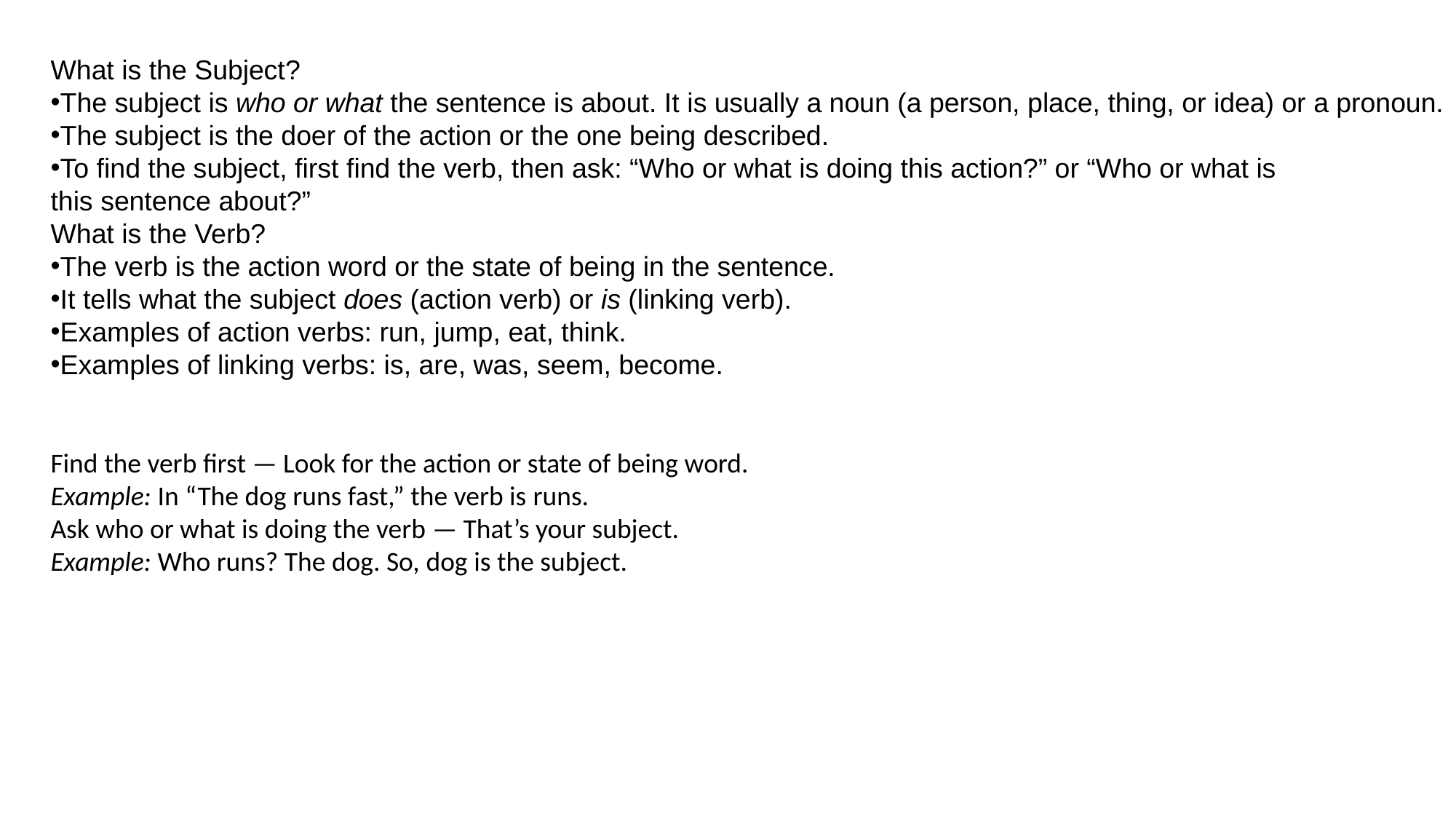

What is the Subject?
The subject is who or what the sentence is about. It is usually a noun (a person, place, thing, or idea) or a pronoun.
The subject is the doer of the action or the one being described.
To find the subject, first find the verb, then ask: “Who or what is doing this action?” or “Who or what is this sentence about?”
What is the Verb?
The verb is the action word or the state of being in the sentence.
It tells what the subject does (action verb) or is (linking verb).
Examples of action verbs: run, jump, eat, think.
Examples of linking verbs: is, are, was, seem, become.

Find the verb first — Look for the action or state of being word.
Example: In “The dog runs fast,” the verb is runs.
Ask who or what is doing the verb — That’s your subject.
Example: Who runs? The dog. So, dog is the subject.